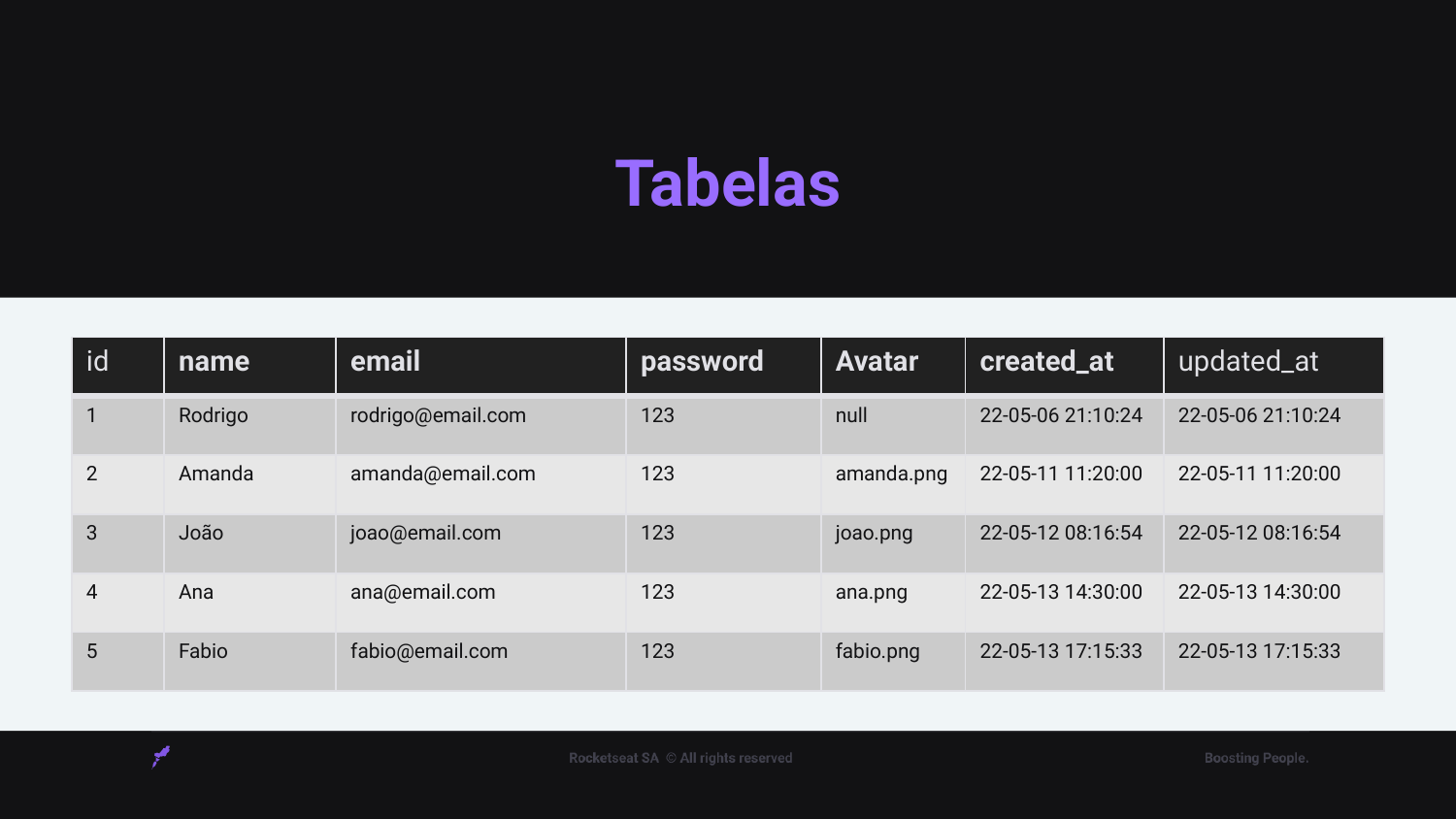

# Tabelas

| id | name | email | password | Avatar | created\_at | updated\_at |
| --- | --- | --- | --- | --- | --- | --- |
| 1 | Rodrigo | rodrigo@email.com | 123 | null | 22-05-06 21:10:24 | 22-05-06 21:10:24 |
| 2 | Amanda | amanda@email.com | 123 | amanda.png | 22-05-11 11:20:00 | 22-05-11 11:20:00 |
| 3 | João | joao@email.com | 123 | joao.png | 22-05-12 08:16:54 | 22-05-12 08:16:54 |
| 4 | Ana | ana@email.com | 123 | ana.png | 22-05-13 14:30:00 | 22-05-13 14:30:00 |
| 5 | Fabio | fabio@email.com | 123 | fabio.png | 22-05-13 17:15:33 | 22-05-13 17:15:33 |